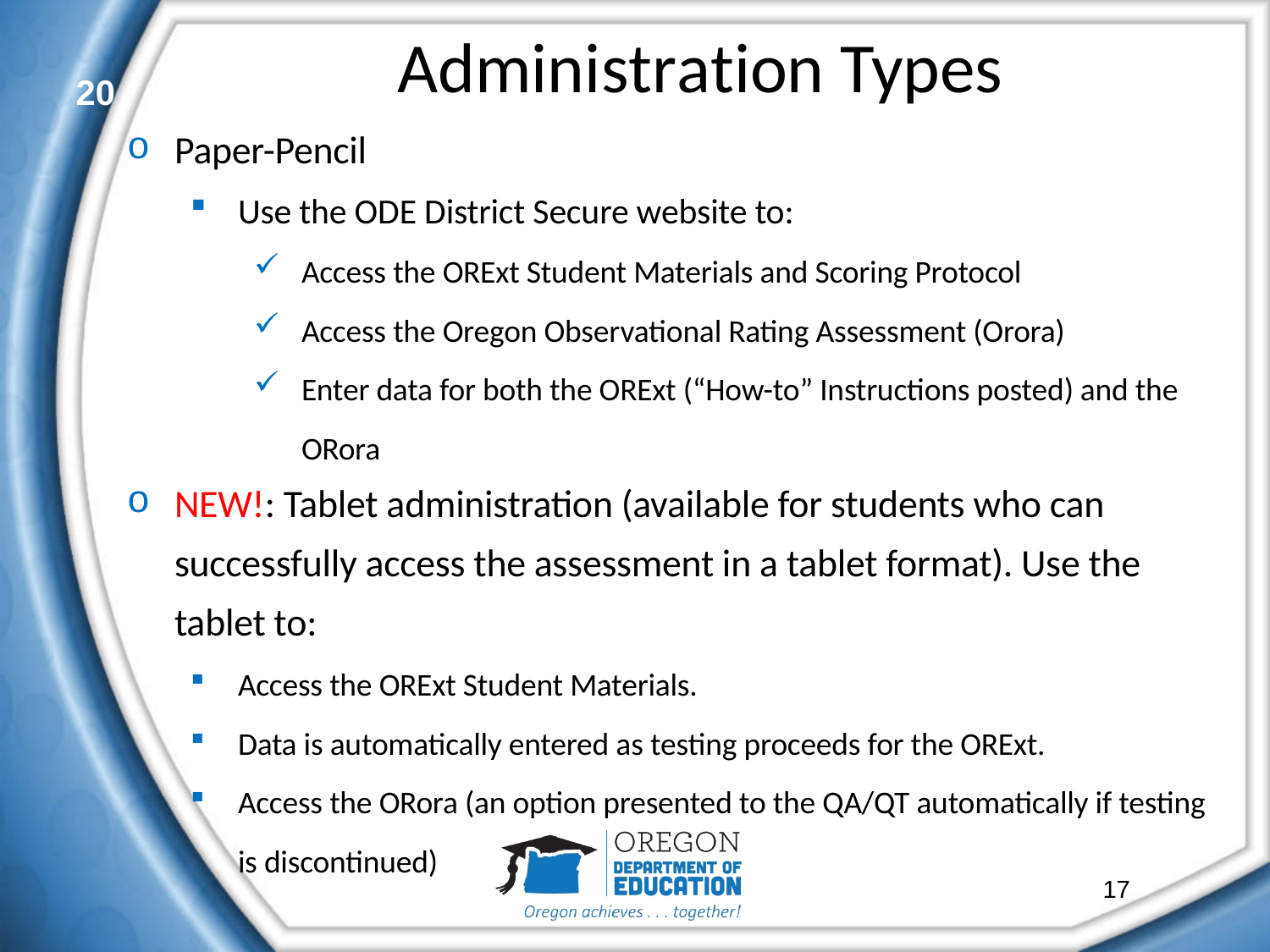

# Administration Types
20
Paper-Pencil
Use the ODE District Secure website to:
Access the ORExt Student Materials and Scoring Protocol
Access the Oregon Observational Rating Assessment (Orora)
Enter data for both the ORExt (“How-to” Instructions posted) and the ORora
NEW!: Tablet administration (available for students who can successfully access the assessment in a tablet format). Use the tablet to:
Access the ORExt Student Materials.
Data is automatically entered as testing proceeds for the ORExt.
Access the ORora (an option presented to the QA/QT automatically if testing is discontinued)

17